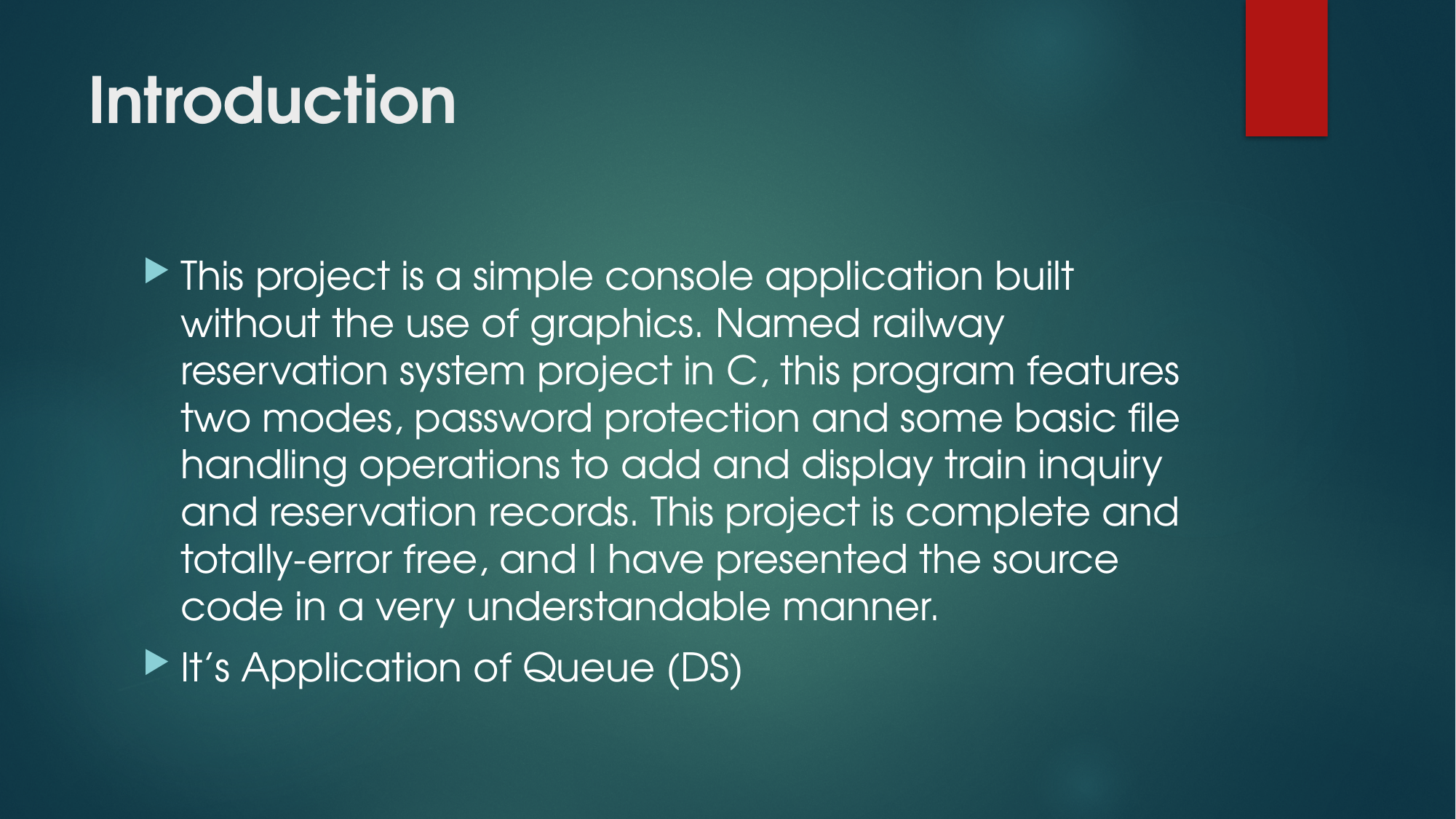

# Introduction
This project is a simple console application built without the use of graphics. Named railway reservation system project in C, this program features two modes, password protection and some basic file handling operations to add and display train inquiry and reservation records. This project is complete and totally-error free, and I have presented the source code in a very understandable manner.
It’s Application of Queue (DS)